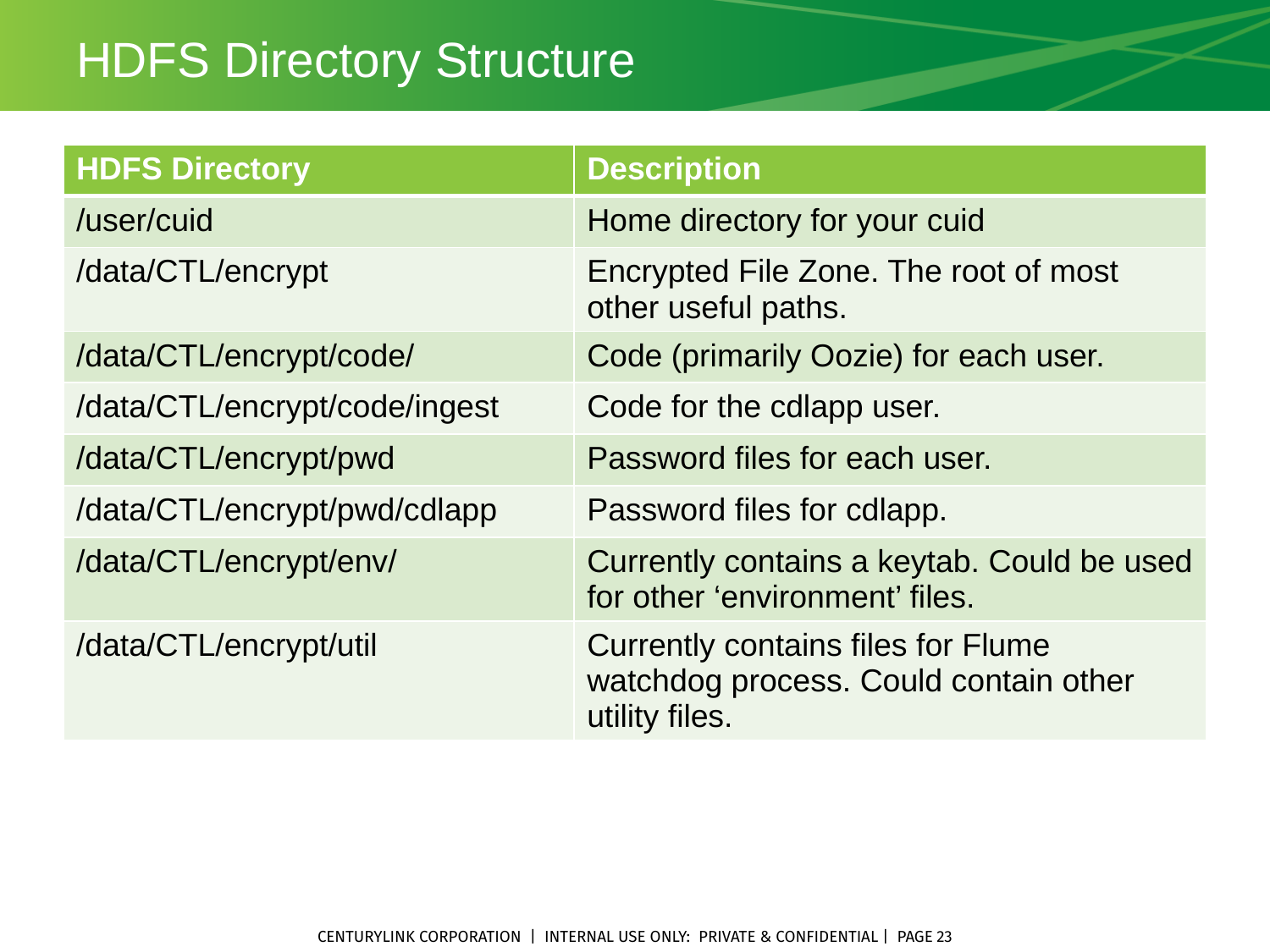

# HDFS Directory Structure
| HDFS Directory | Description |
| --- | --- |
| /user/cuid | Home directory for your cuid |
| /data/CTL/encrypt | Encrypted File Zone. The root of most other useful paths. |
| /data/CTL/encrypt/code/ | Code (primarily Oozie) for each user. |
| /data/CTL/encrypt/code/ingest | Code for the cdlapp user. |
| /data/CTL/encrypt/pwd | Password files for each user. |
| /data/CTL/encrypt/pwd/cdlapp | Password files for cdlapp. |
| /data/CTL/encrypt/env/ | Currently contains a keytab. Could be used for other ‘environment’ files. |
| /data/CTL/encrypt/util | Currently contains files for Flume watchdog process. Could contain other utility files. |